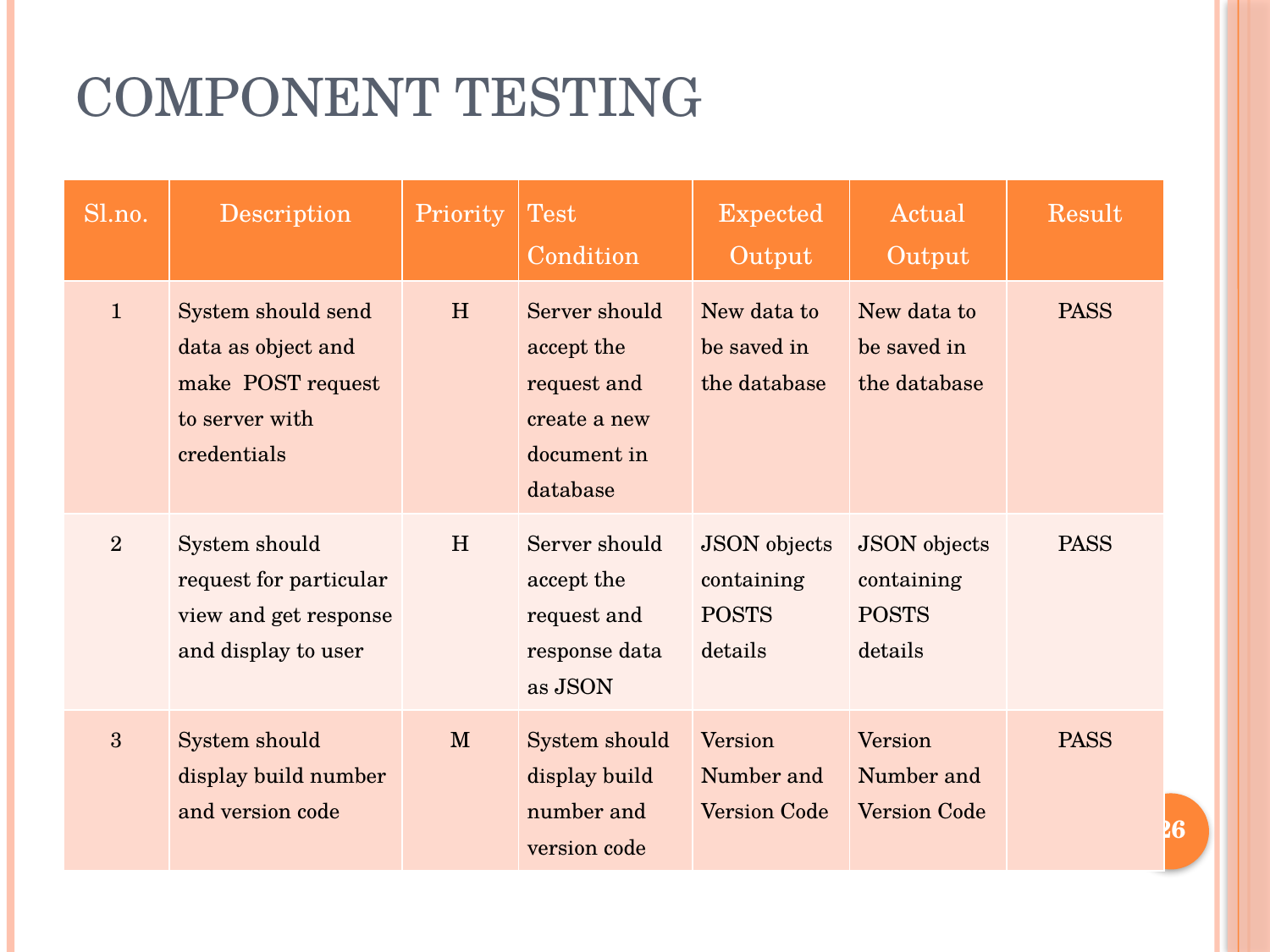

# COMPONENT TESTING
| Sl.no. | Description | Priority | Test Condition | Expected Output | Actual Output | Result |
| --- | --- | --- | --- | --- | --- | --- |
| 1 | System should send data as object and make POST request to server with credentials | H | Server should accept the request and create a new document in database | New data to be saved in the database | New data to be saved in the database | PASS |
| 2 | System should request for particular view and get response and display to user | H | Server should accept the request and response data as JSON | JSON objects containing POSTS details | JSON objects containing POSTS details | PASS |
| 3 | System should display build number and version code | M | System should display build number and version code | Version Number and Version Code | Version Number and Version Code | PASS |
26